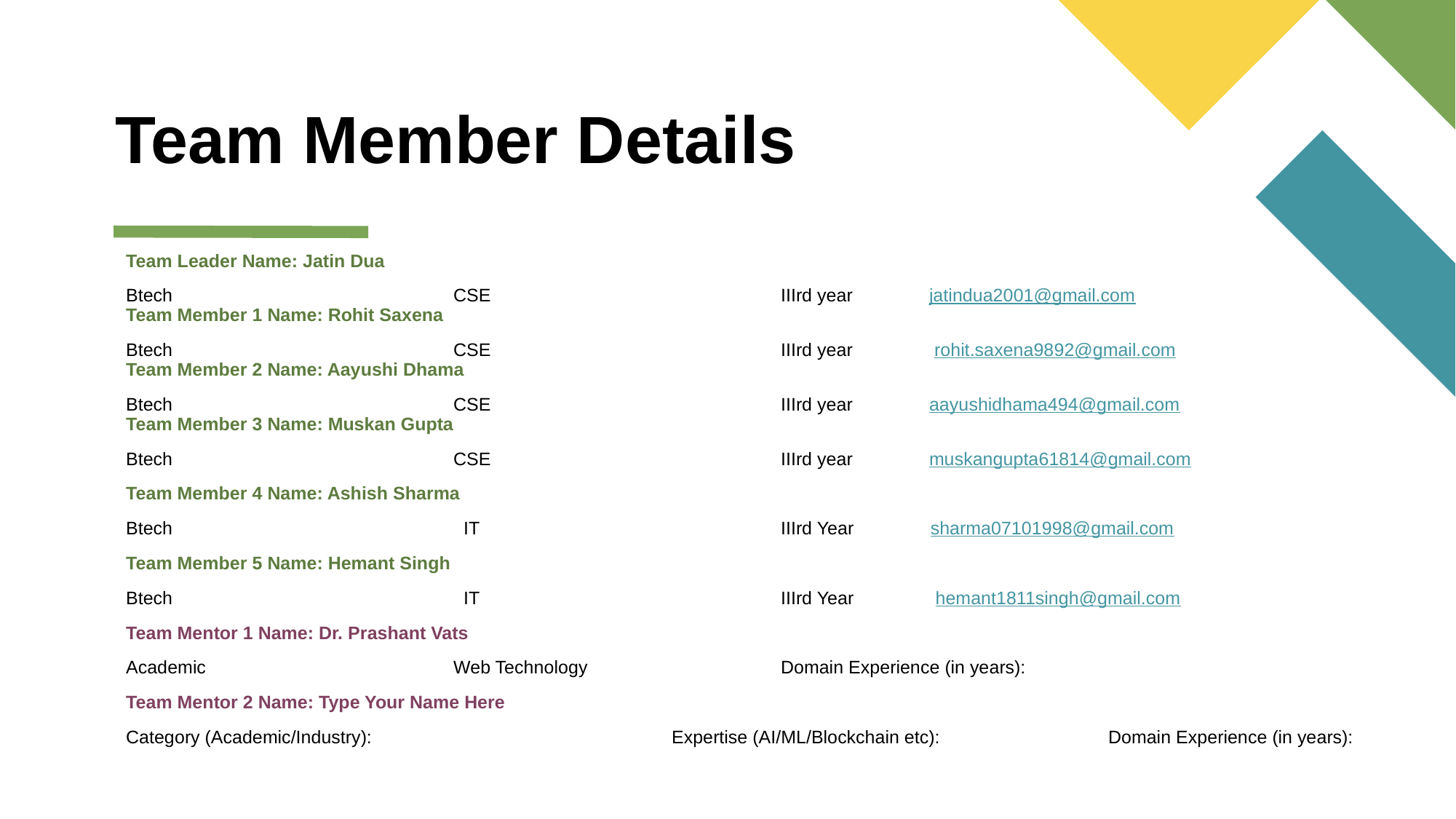

# Team Member Details
Team Leader Name: Jatin Dua
Btech			CSE			IIIrd year               jatindua2001@gmail.com
Team Member 1 Name: Rohit Saxena
Btech			CSE			IIIrd year                rohit.saxena9892@gmail.com
Team Member 2 Name: Aayushi Dhama
Btech			CSE			IIIrd year               aayushidhama494@gmail.com
Team Member 3 Name: Muskan Gupta
Btech			CSE			IIIrd year               muskangupta61814@gmail.com
Team Member 4 Name: Ashish Sharma
Btech			  IT			IIIrd Year               sharma07101998@gmail.com
Team Member 5 Name: Hemant Singh
Btech			  IT			IIIrd Year                hemant1811singh@gmail.com
Team Mentor 1 Name: Dr. Prashant Vats
Academic 			Web Technology 		Domain Experience (in years):
Team Mentor 2 Name: Type Your Name Here
Category (Academic/Industry):		 	Expertise (AI/ML/Blockchain etc): 		Domain Experience (in years):